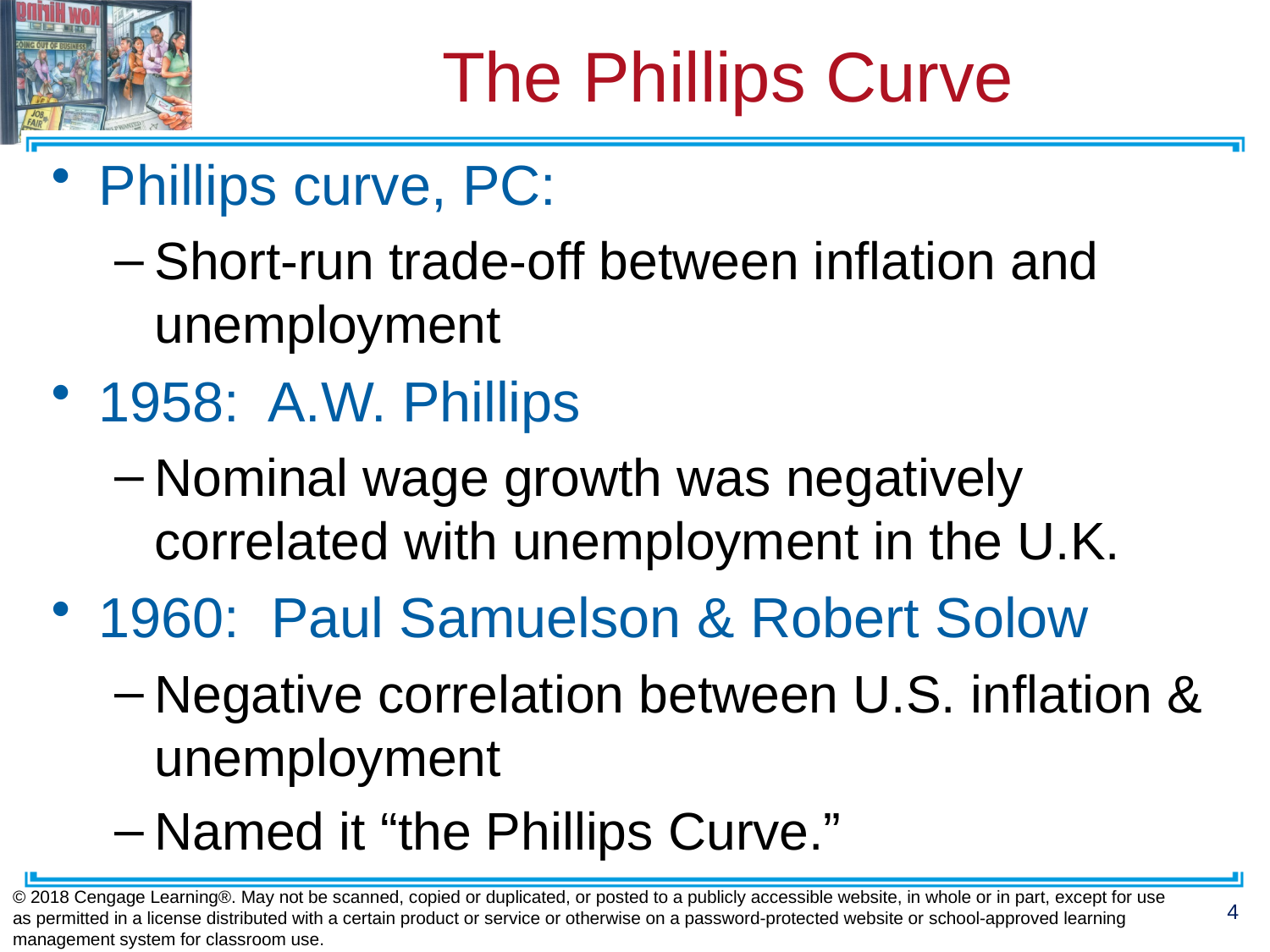

# The Phillips Curve
Phillips curve, PC:
Short-run trade-off between inflation and unemployment
1958:  A.W. Phillips
Nominal wage growth was negatively
correlated with unemployment in the U.K.
1960:  Paul Samuelson & Robert Solow
Negative correlation between U.S. inflation & unemployment
Named it “the Phillips Curve.”

© 2018 Cengage Learning®. May not be scanned, copied or duplicated, or posted to a publicly accessible website, in whole or in part, except for use as permitted in a license distributed with a certain product or service or otherwise on a password-protected website or school-approved learning management system for classroom use.
4